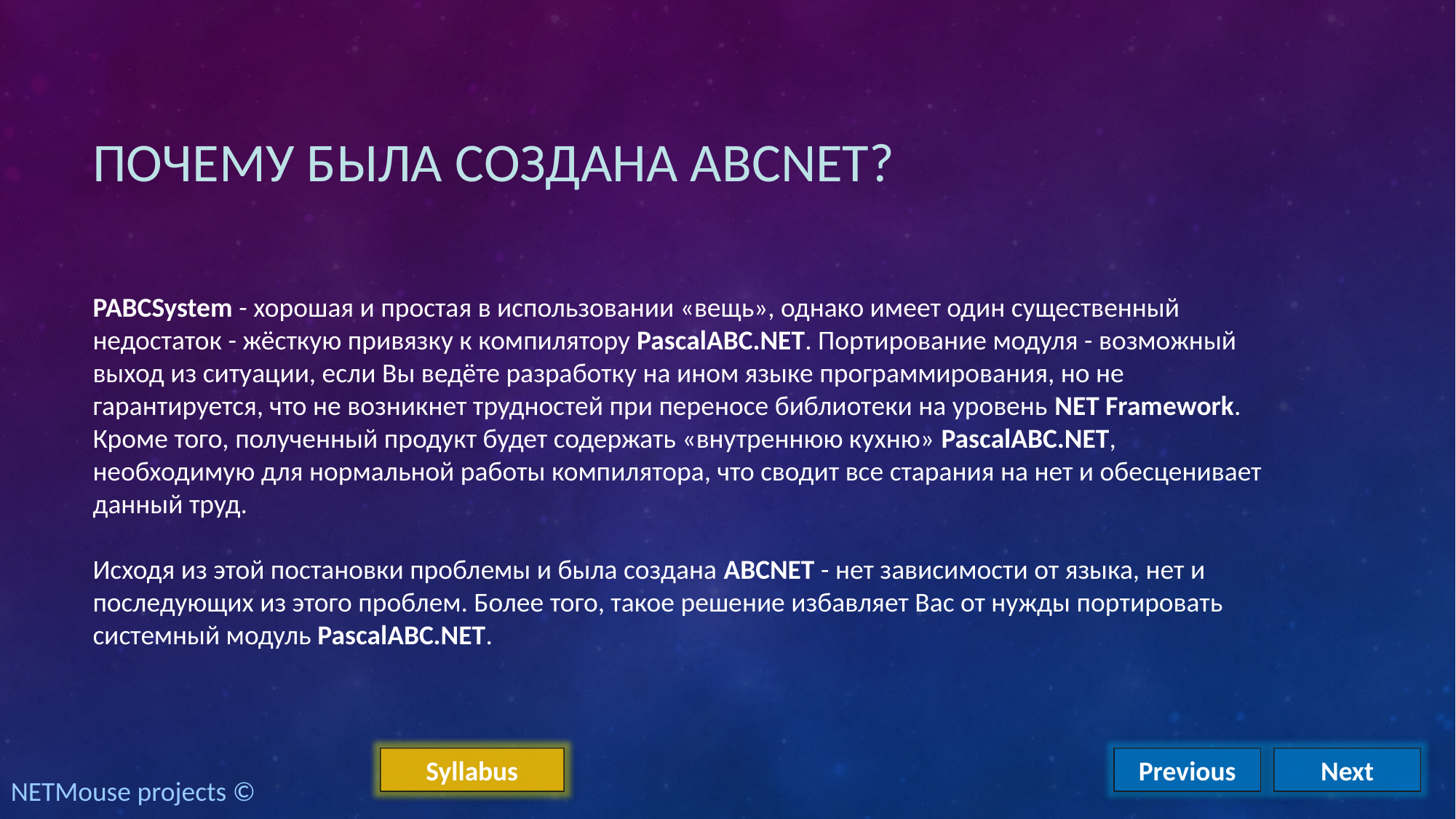

# Почему была создана ABCNET?
PABCSystem - хорошая и простая в использовании «вещь», однако имеет один существенный недостаток - жёсткую привязку к компилятору PascalABC.NET. Портирование модуля - возможный выход из ситуации, если Вы ведёте разработку на ином языке программирования, но не гарантируется, что не возникнет трудностей при переносе библиотеки на уровень NET Framework. Кроме того, полученный продукт будет содержать «внутреннюю кухню» PascalABC.NET, необходимую для нормальной работы компилятора, что сводит все старания на нет и обесценивает данный труд.
Исходя из этой постановки проблемы и была создана ABCNET - нет зависимости от языка, нет и последующих из этого проблем. Более того, такое решение избавляет Вас от нужды портировать системный модуль PascalABC.NET.
Syllabus
Previous
Next
NETMouse projects ©